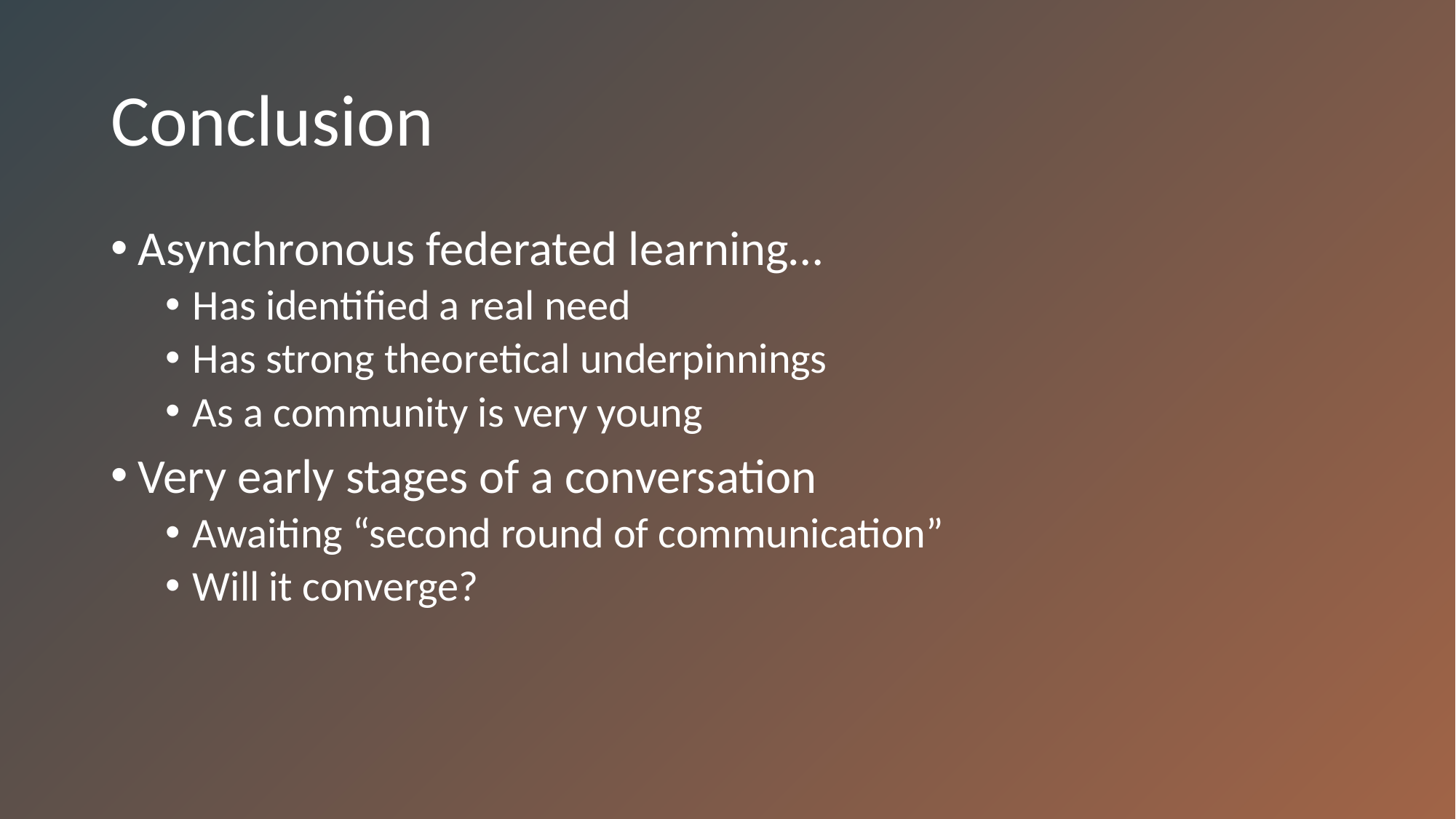

# Conclusion
Asynchronous federated learning…
Has identified a real need
Has strong theoretical underpinnings
As a community is very young
Very early stages of a conversation
Awaiting “second round of communication”
Will it converge?